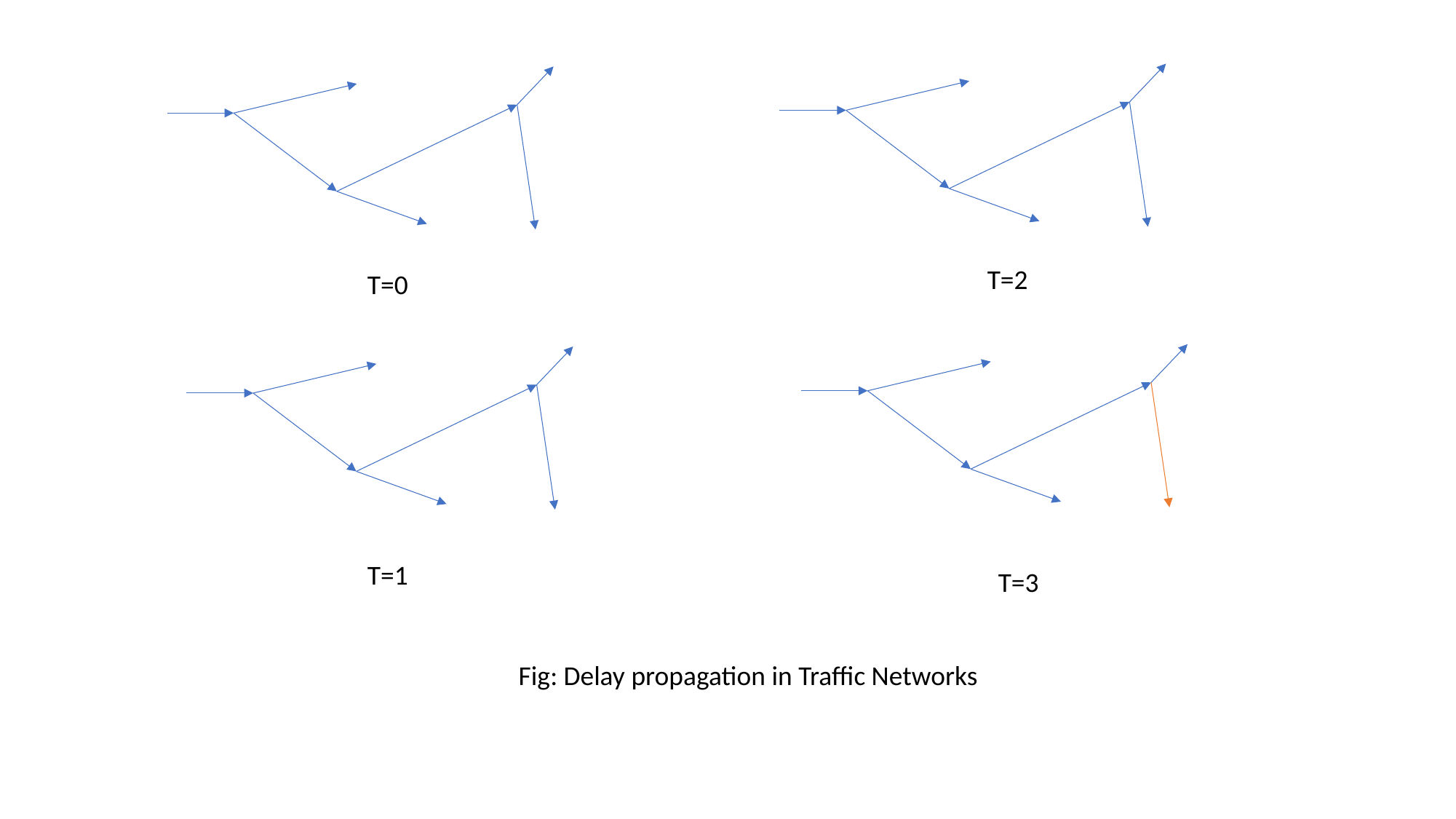

T=2
T=0
T=1
T=3
Fig: Delay propagation in Traffic Networks